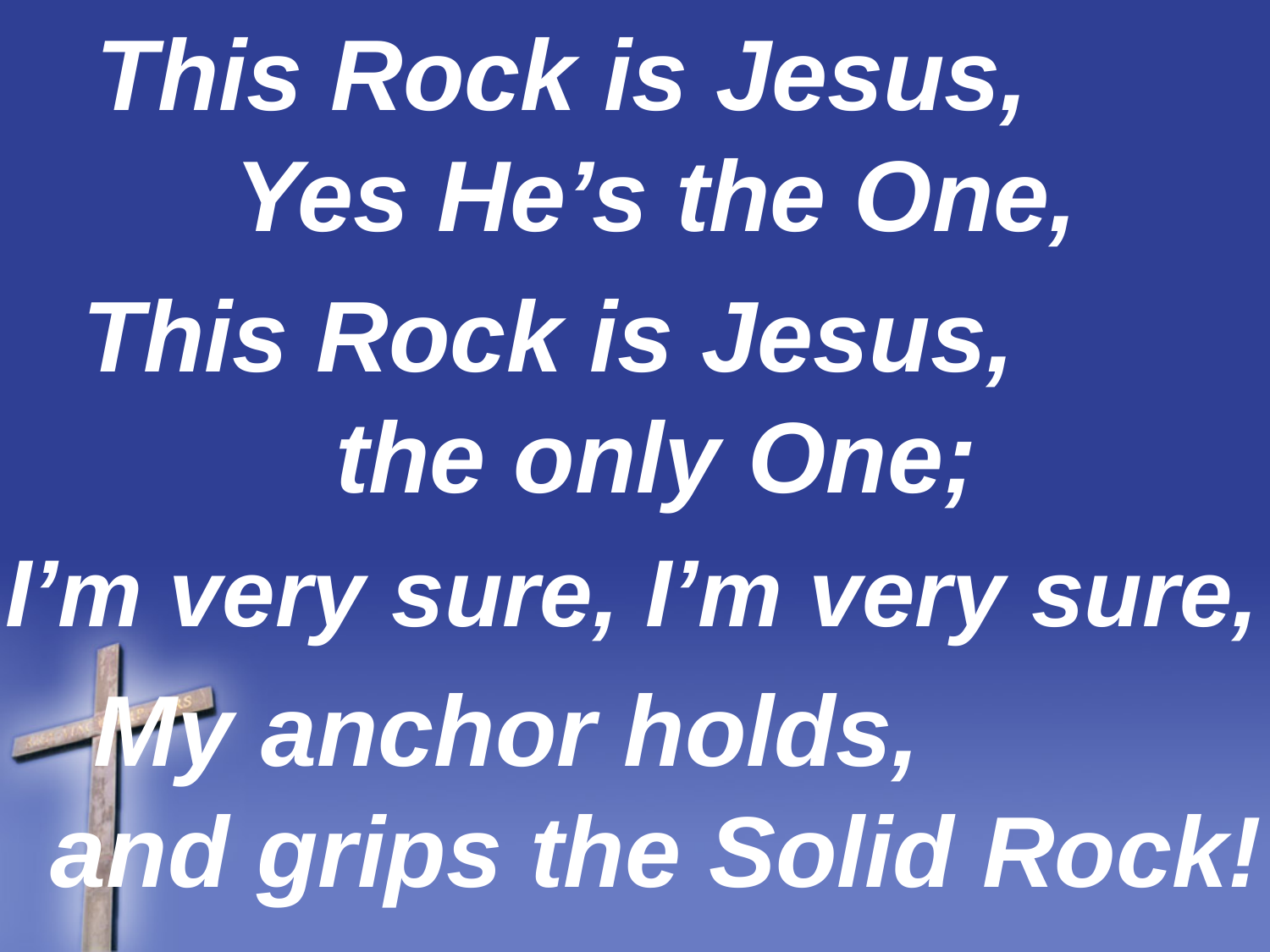

This Rock is Jesus,      Yes He’s the One,
This Rock is Jesus,       the only One;
I’m very sure, I’m very sure,
My anchor holds,          and grips the Solid Rock!